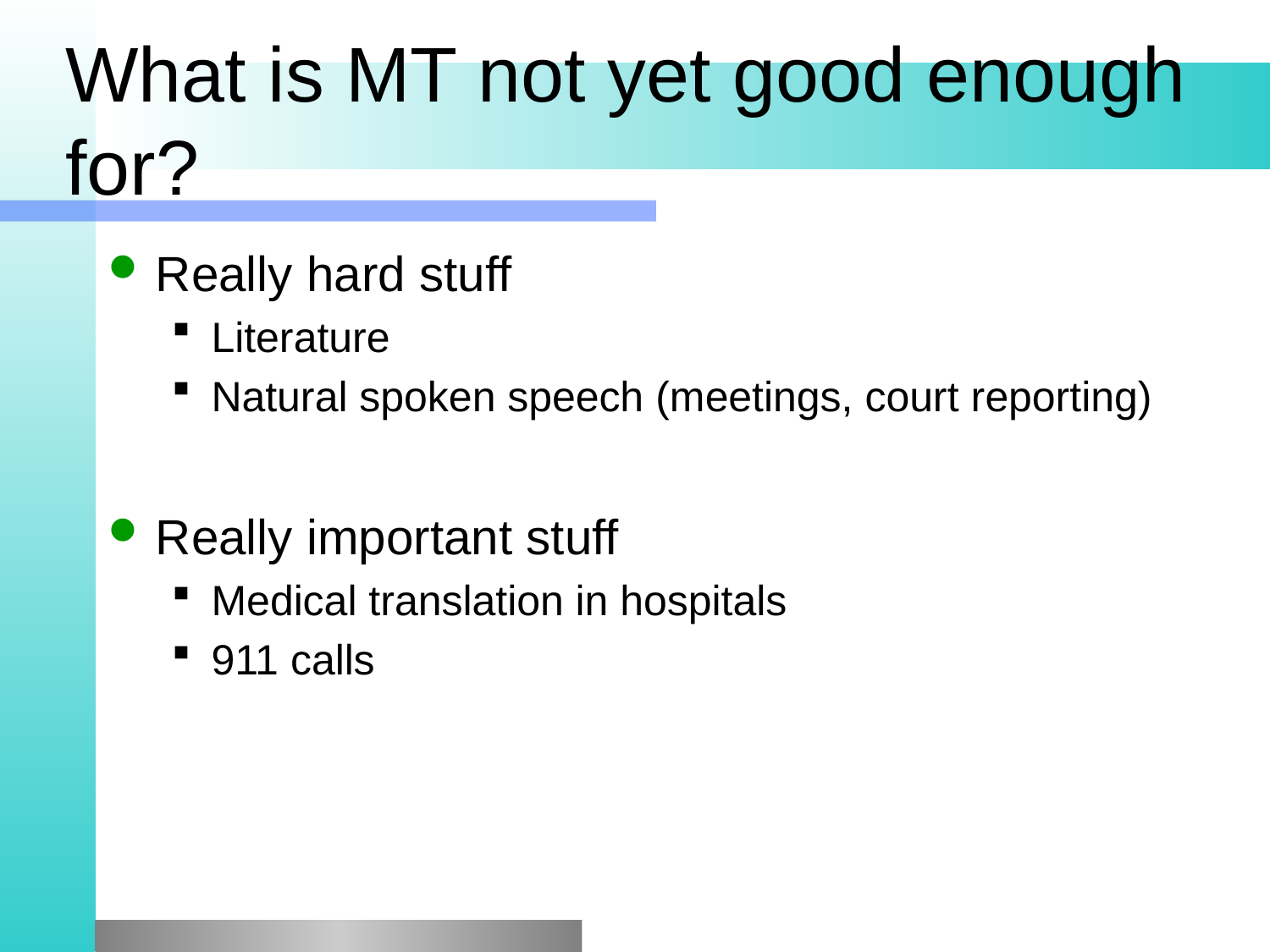

# What is MT not yet good enough for?
Really hard stuff
Literature
Natural spoken speech (meetings, court reporting)

Really important stuff
Medical translation in hospitals
911 calls